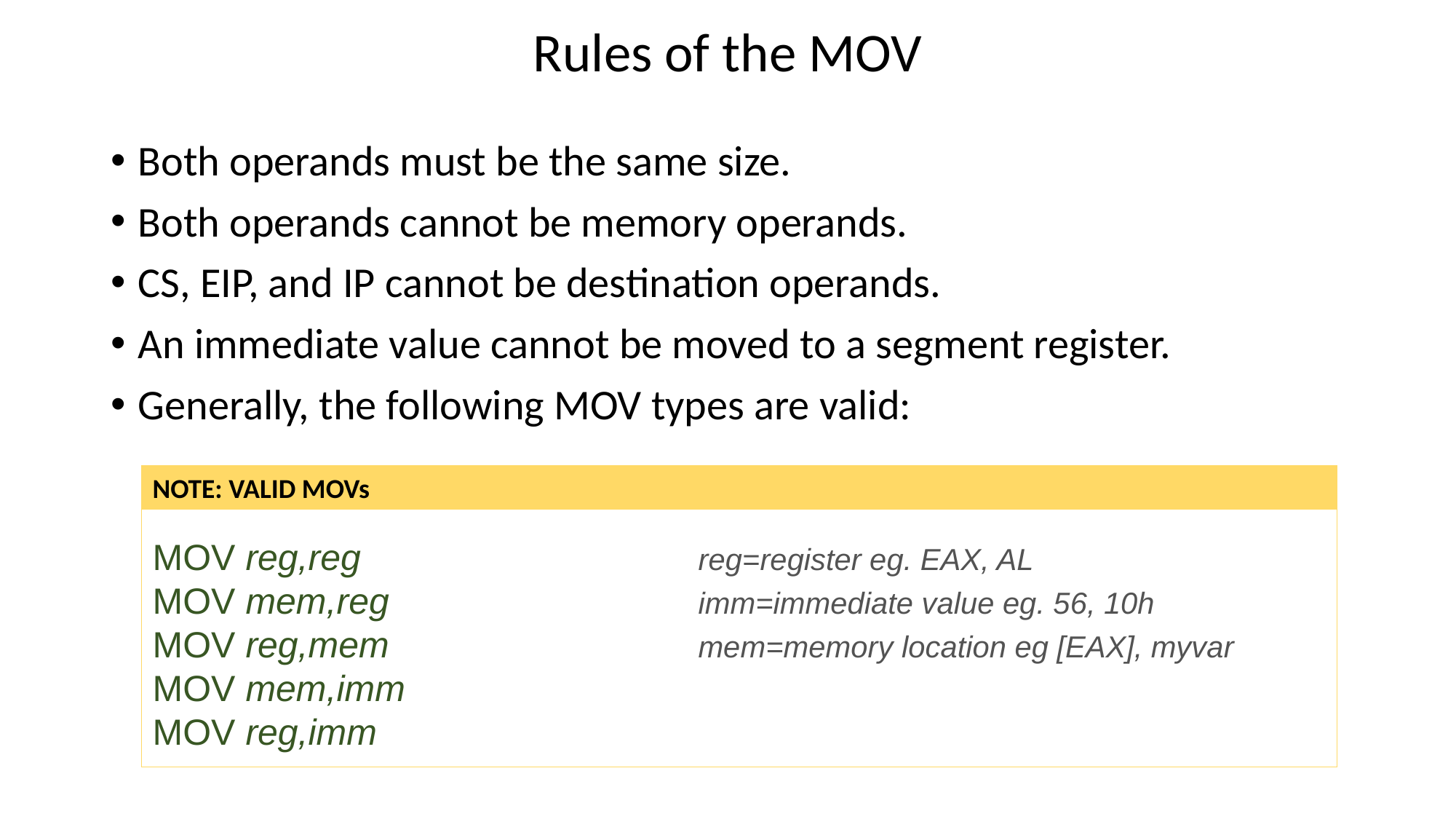

# Rules of the MOV
Both operands must be the same size.
Both operands cannot be memory operands.
CS, EIP, and IP cannot be destination operands.
An immediate value cannot be moved to a segment register.
Generally, the following MOV types are valid:

NOTE: VALID MOVs

MOV reg,reg				reg=register eg. EAX, AL
MOV mem,reg			imm=immediate value eg. 56, 10h
MOV reg,mem			mem=memory location eg [EAX], myvar
MOV mem,imm
MOV reg,imm